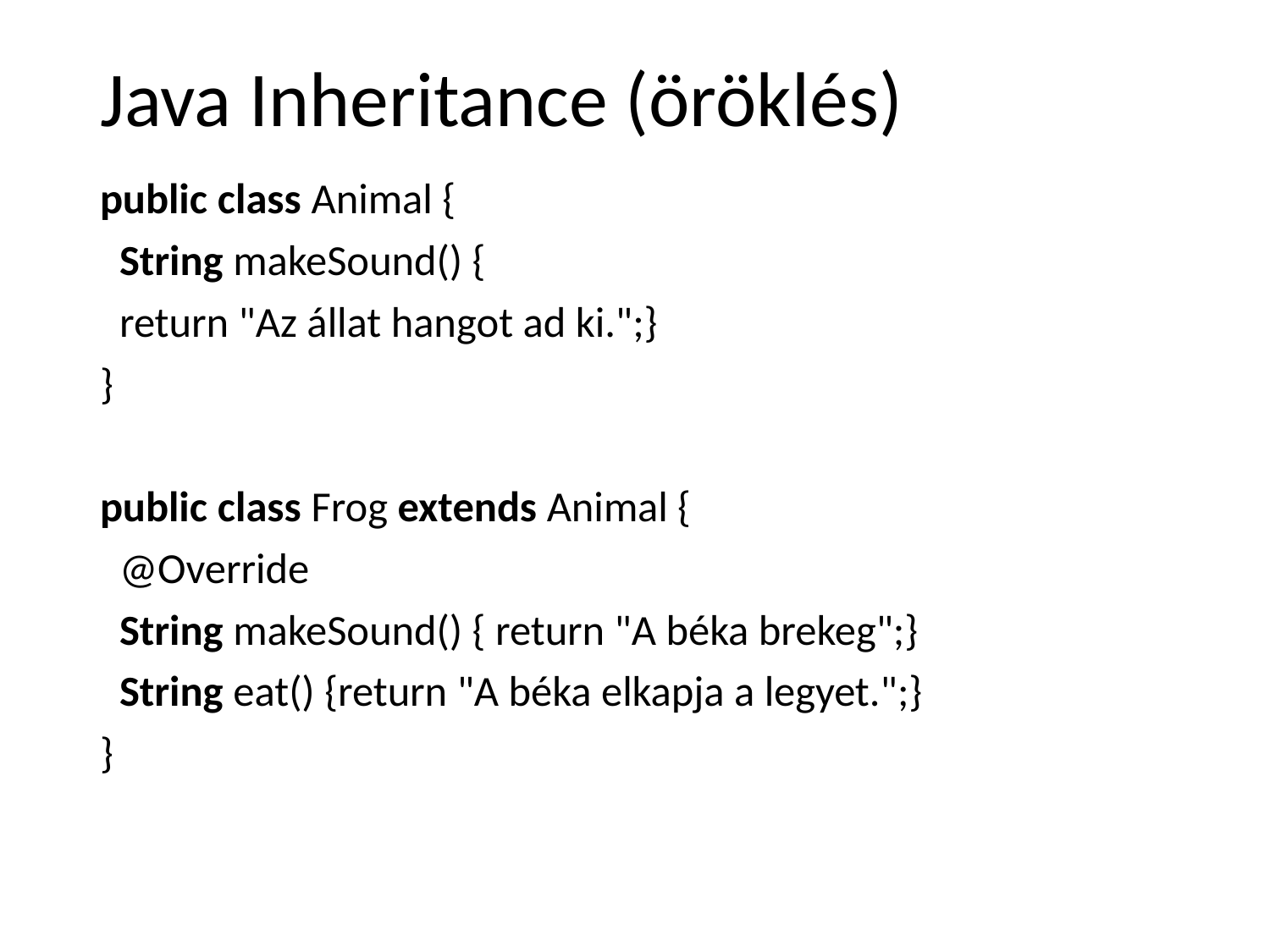

# Java Inheritance (öröklés)
public class Animal {
  String makeSound() {
  return "Az állat hangot ad ki.";}
}

public class Frog extends Animal {
  @Override
  String makeSound() { return "A béka brekeg";}
  String eat() {return "A béka elkapja a legyet.";}
}